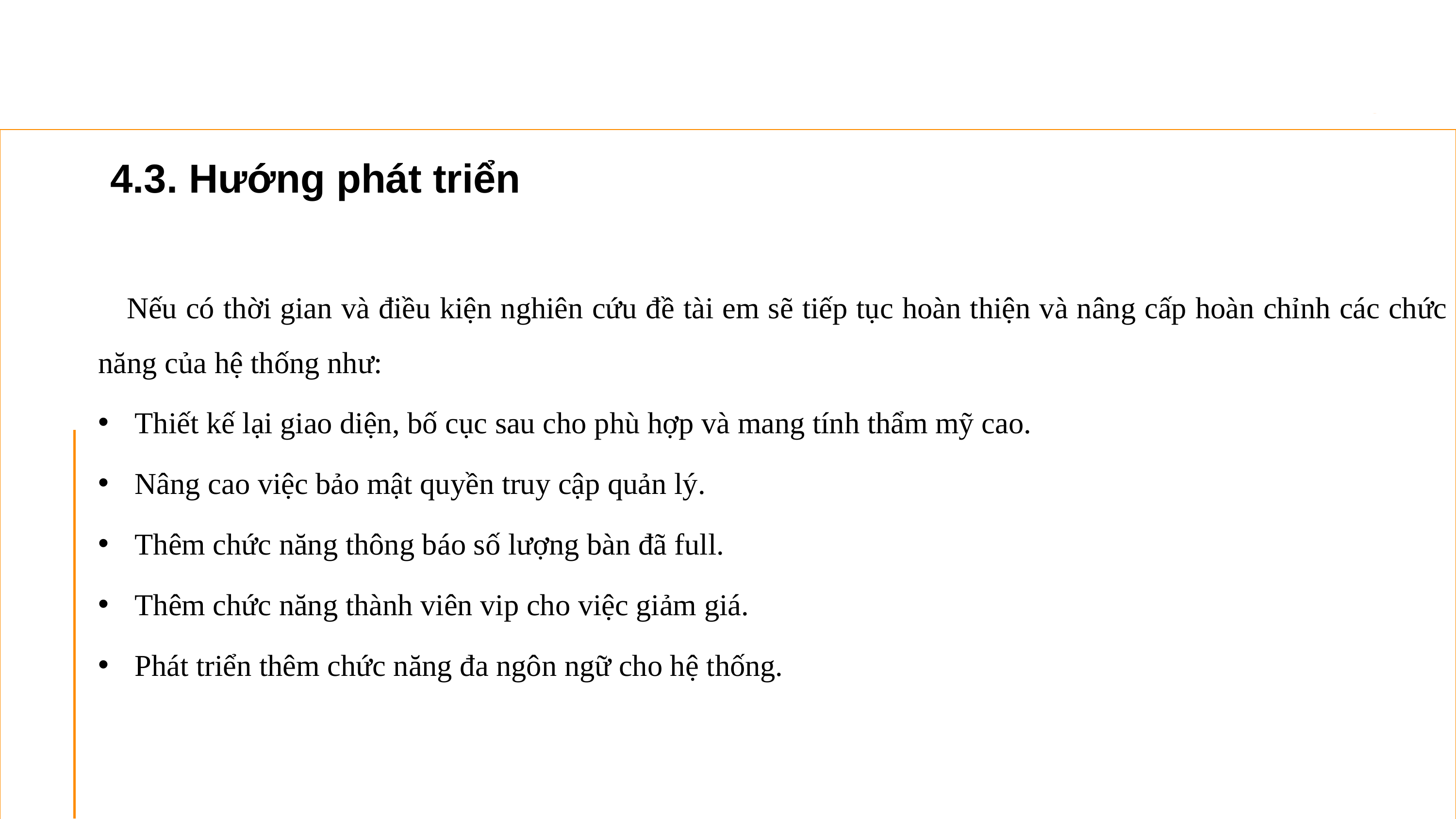

4.3. Hướng phát triển

Nếu có thời gian và điều kiện nghiên cứu đề tài em sẽ tiếp tục hoàn thiện và nâng cấp hoàn chỉnh các chức năng của hệ thống như:
Thiết kế lại giao diện, bố cục sau cho phù hợp và mang tính thẩm mỹ cao.
Nâng cao việc bảo mật quyền truy cập quản lý.
Thêm chức năng thông báo số lượng bàn đã full.
Thêm chức năng thành viên vip cho việc giảm giá.
Phát triển thêm chức năng đa ngôn ngữ cho hệ thống.